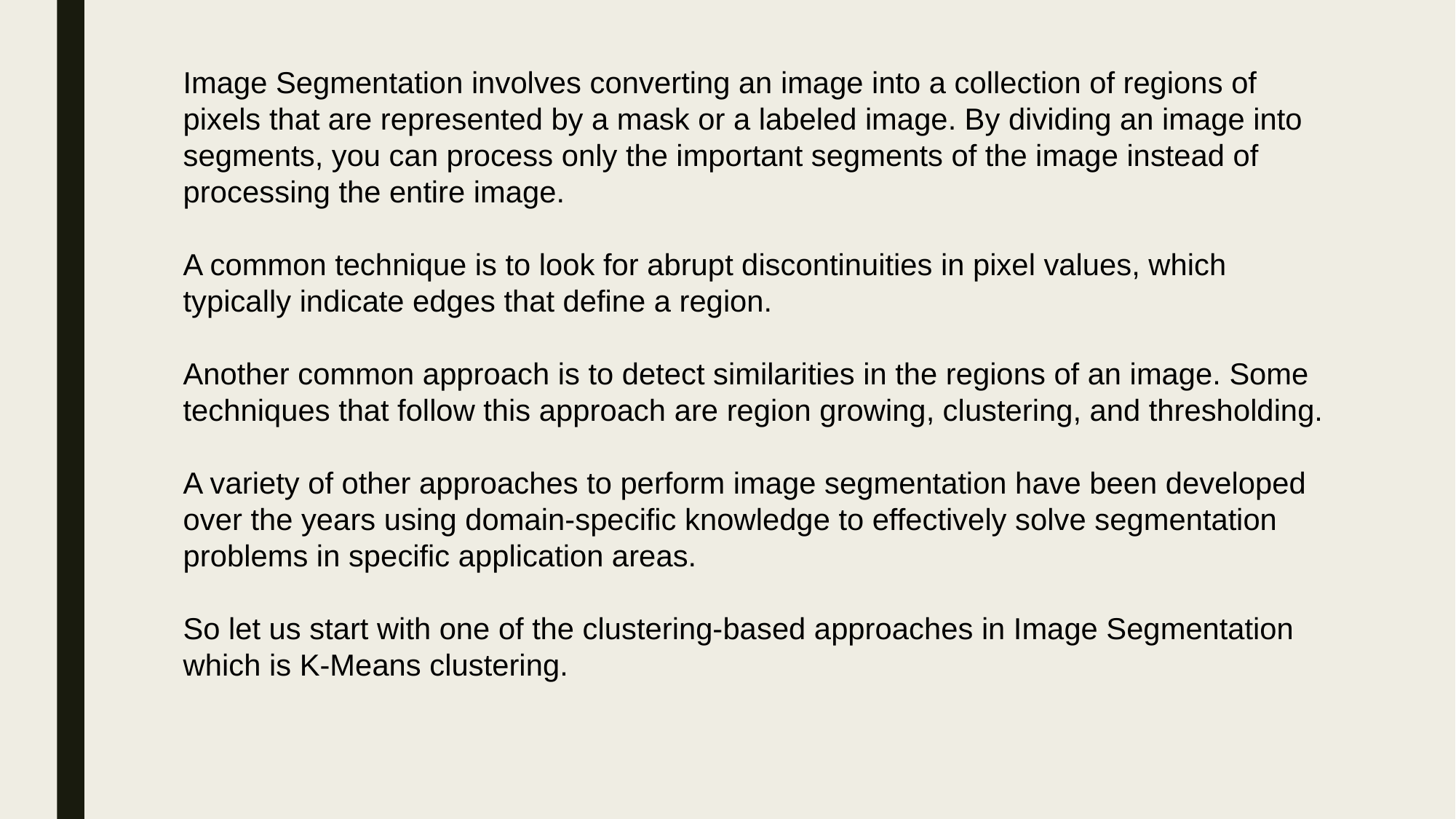

Image Segmentation involves converting an image into a collection of regions of pixels that are represented by a mask or a labeled image. By dividing an image into segments, you can process only the important segments of the image instead of processing the entire image.

A common technique is to look for abrupt discontinuities in pixel values, which typically indicate edges that define a region.

Another common approach is to detect similarities in the regions of an image. Some techniques that follow this approach are region growing, clustering, and thresholding.

A variety of other approaches to perform image segmentation have been developed over the years using domain-specific knowledge to effectively solve segmentation problems in specific application areas.

So let us start with one of the clustering-based approaches in Image Segmentation which is K-Means clustering.